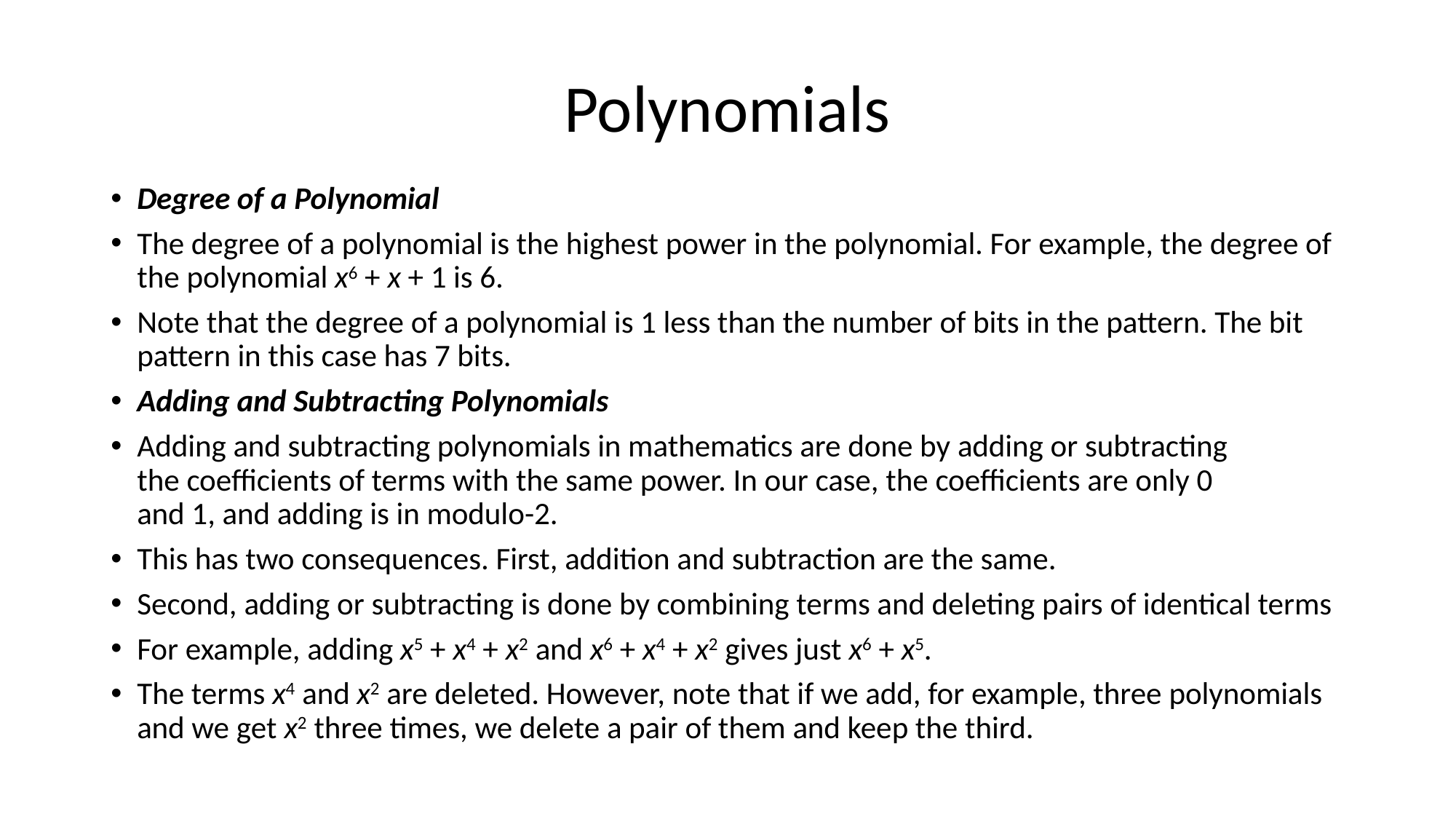

# Polynomials
Degree of a Polynomial
The degree of a polynomial is the highest power in the polynomial. For example, the degree of the polynomial x6 + x + 1 is 6.
Note that the degree of a polynomial is 1 less than the number of bits in the pattern. The bit pattern in this case has 7 bits.
Adding and Subtracting Polynomials
Adding and subtracting polynomials in mathematics are done by adding or subtracting
the coefficients of terms with the same power. In our case, the coefficients are only 0
and 1, and adding is in modulo-2.
This has two consequences. First, addition and subtraction are the same.
Second, adding or subtracting is done by combining terms and deleting pairs of identical terms
For example, adding x5 + x4 + x2 and x6 + x4 + x2 gives just x6 + x5.
The terms x4 and x2 are deleted. However, note that if we add, for example, three polynomials and we get x2 three times, we delete a pair of them and keep the third.